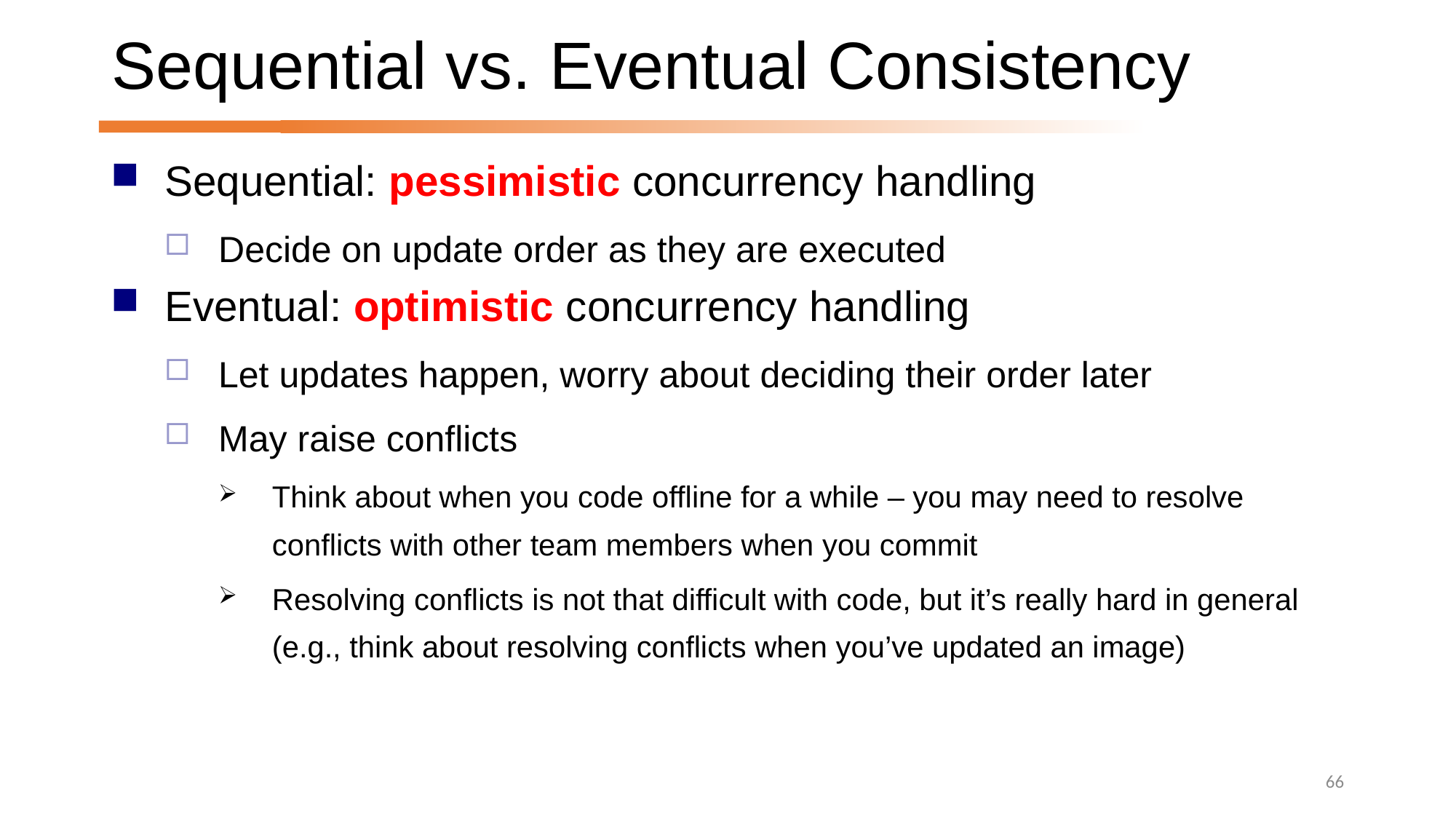

# Sequential vs. Eventual Consistency
Sequential: pessimistic concurrency handling
Decide on update order as they are executed
Eventual: optimistic concurrency handling
Let updates happen, worry about deciding their order later
May raise conflicts
Think about when you code offline for a while – you may need to resolve conflicts with other team members when you commit
Resolving conflicts is not that difficult with code, but it’s really hard in general (e.g., think about resolving conflicts when you’ve updated an image)
66